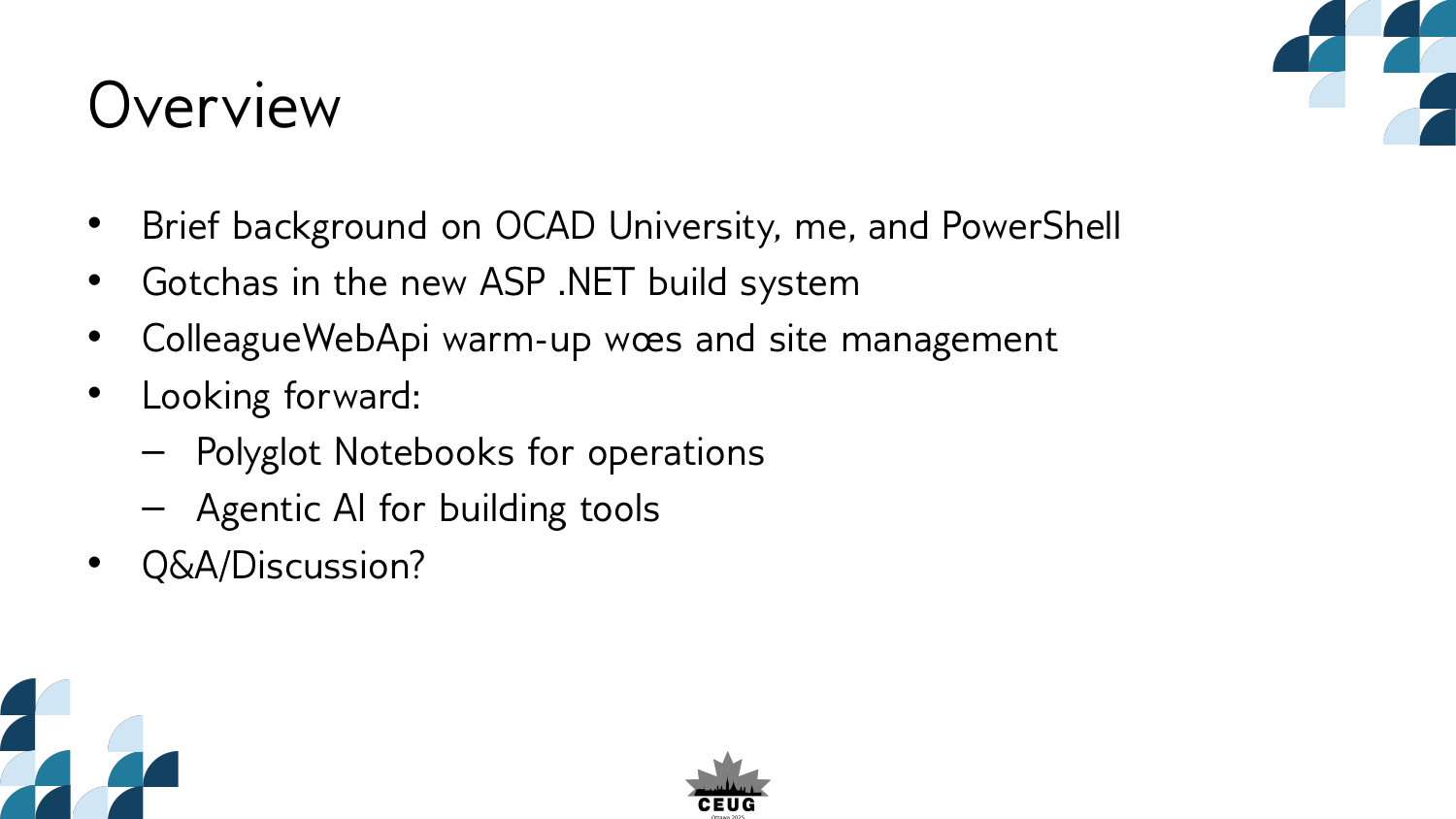

# Overview
Brief background on OCAD University, me, and PowerShell
Gotchas in the new ASP .NET build system
ColleagueWebApi warm-up woes and site management
Looking forward:
Polyglot Notebooks for operations
Agentic AI for building tools
Q&A/Discussion?